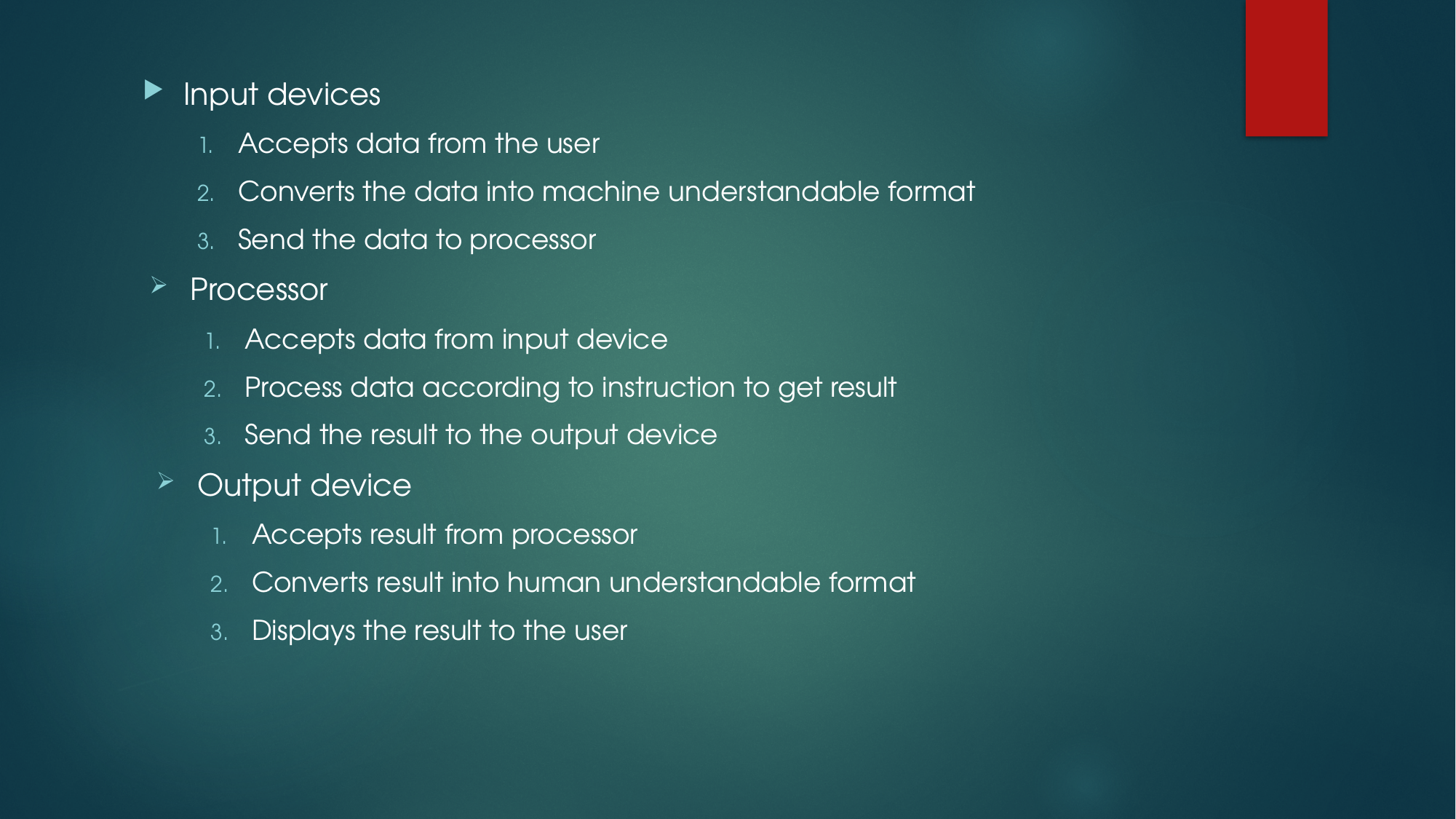

Input devices
Accepts data from the user
Converts the data into machine understandable format
Send the data to processor
Processor
Accepts data from input device
Process data according to instruction to get result
Send the result to the output device
Output device
Accepts result from processor
Converts result into human understandable format
Displays the result to the user